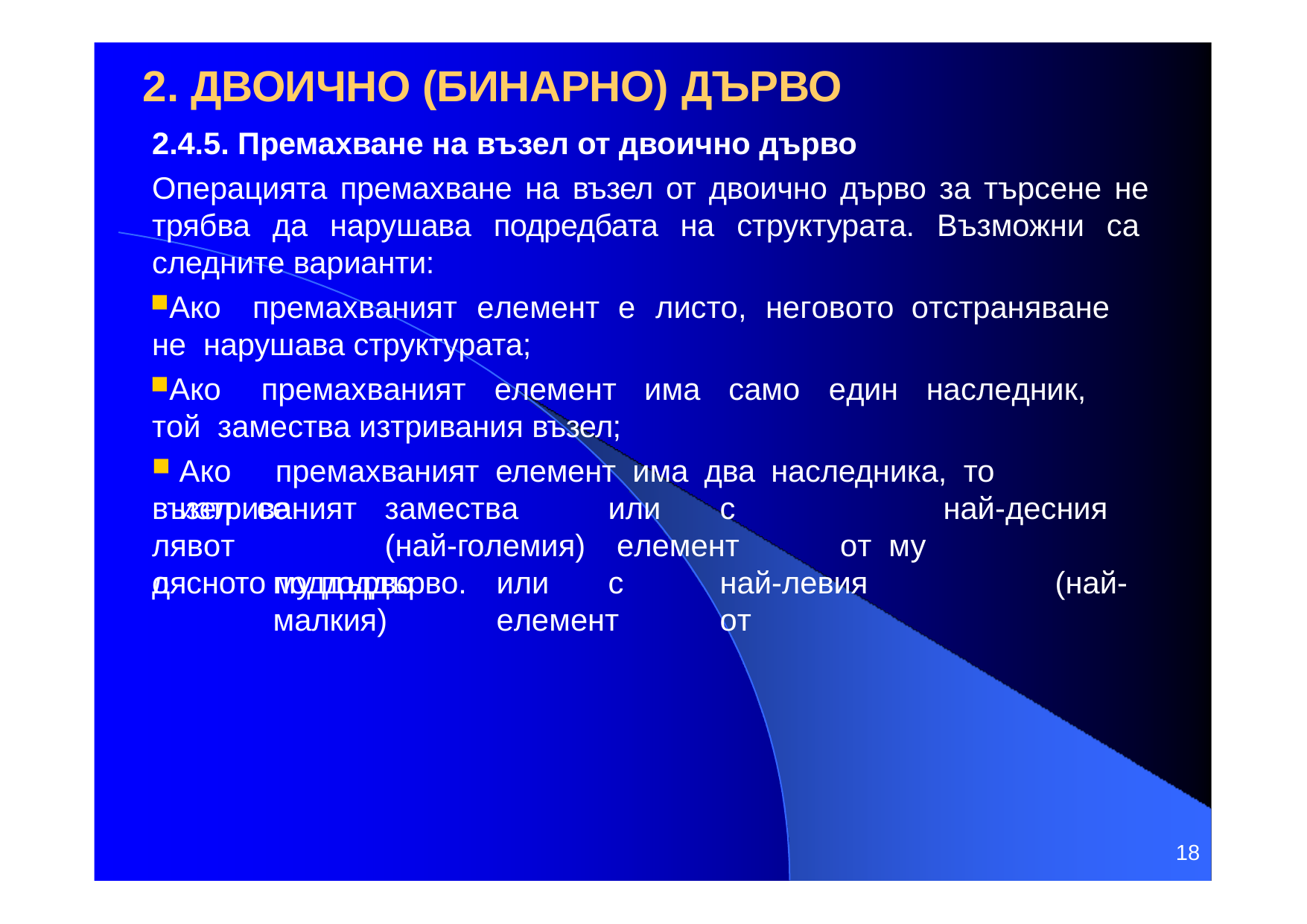

# 2. ДВОИЧНО (БИНАРНО) ДЪРВО
2.4.5. Премахване на възел от двоично дърво
Операцията премахване на възел от двоично дърво за търсене не  трябва да нарушава подредбата на структурата. Възможни са  следните варианти:
Ако	премахваният	елемент	е	листо,	неговото	отстраняване	не  нарушава структурата;
Ако	премахваният	елемент	има	само	един	наследник,	той  замества изтривания възел;
Ако	премахваният	елемент	има	два наследника,	то	изтриваният

възел  лявото
се	замества	или	с		най-десния	(най-големия)	 елемент	 от  му		поддърво	или	с	най-левия		(най-малкия)	елемент	от
дясното му поддърво.
18